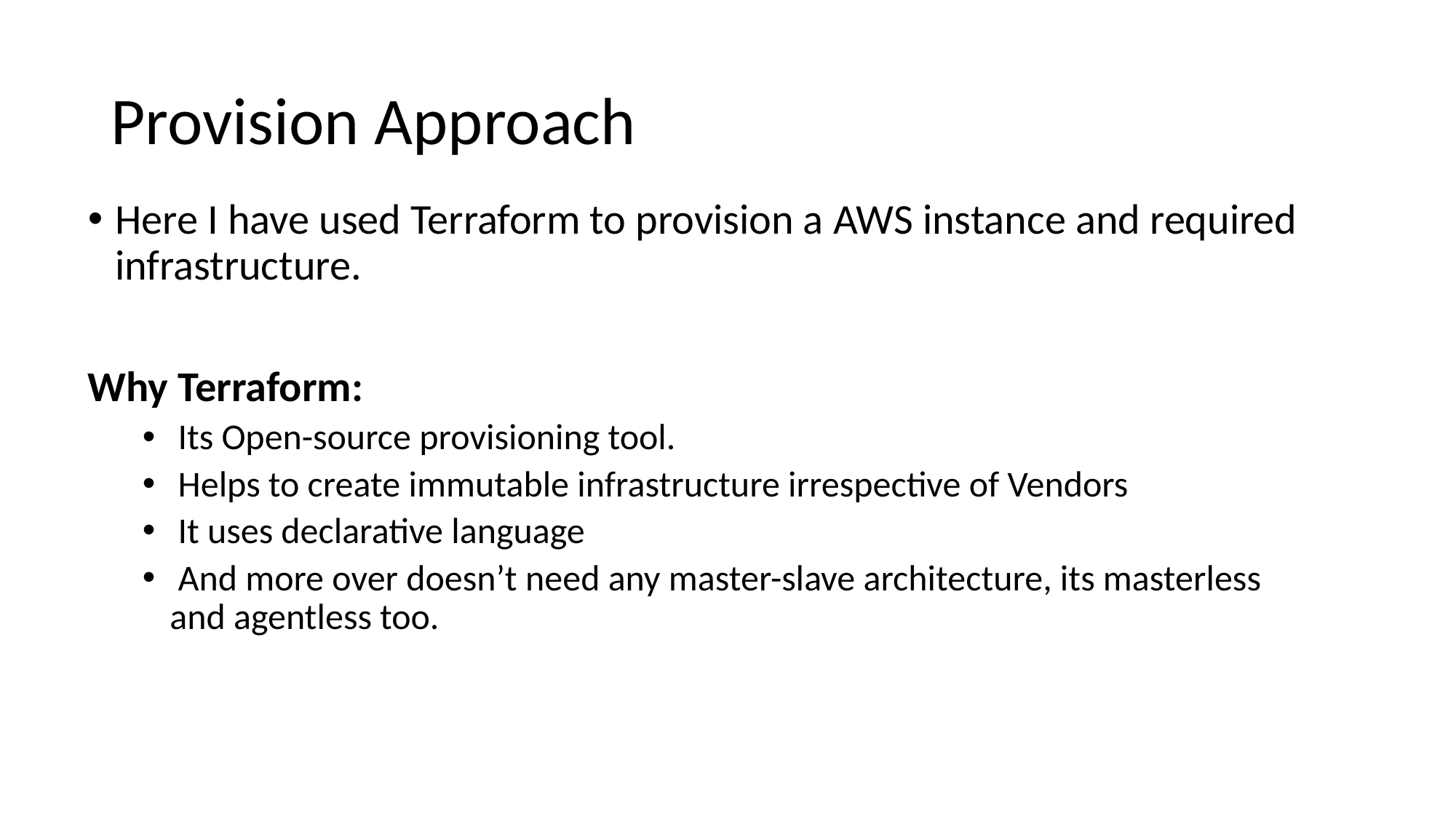

# Provision Approach
Here I have used Terraform to provision a AWS instance and required infrastructure.

Why Terraform:
 Its Open-source provisioning tool.
 Helps to create immutable infrastructure irrespective of Vendors
 It uses declarative language
 And more over doesn’t need any master-slave architecture, its masterless and agentless too.